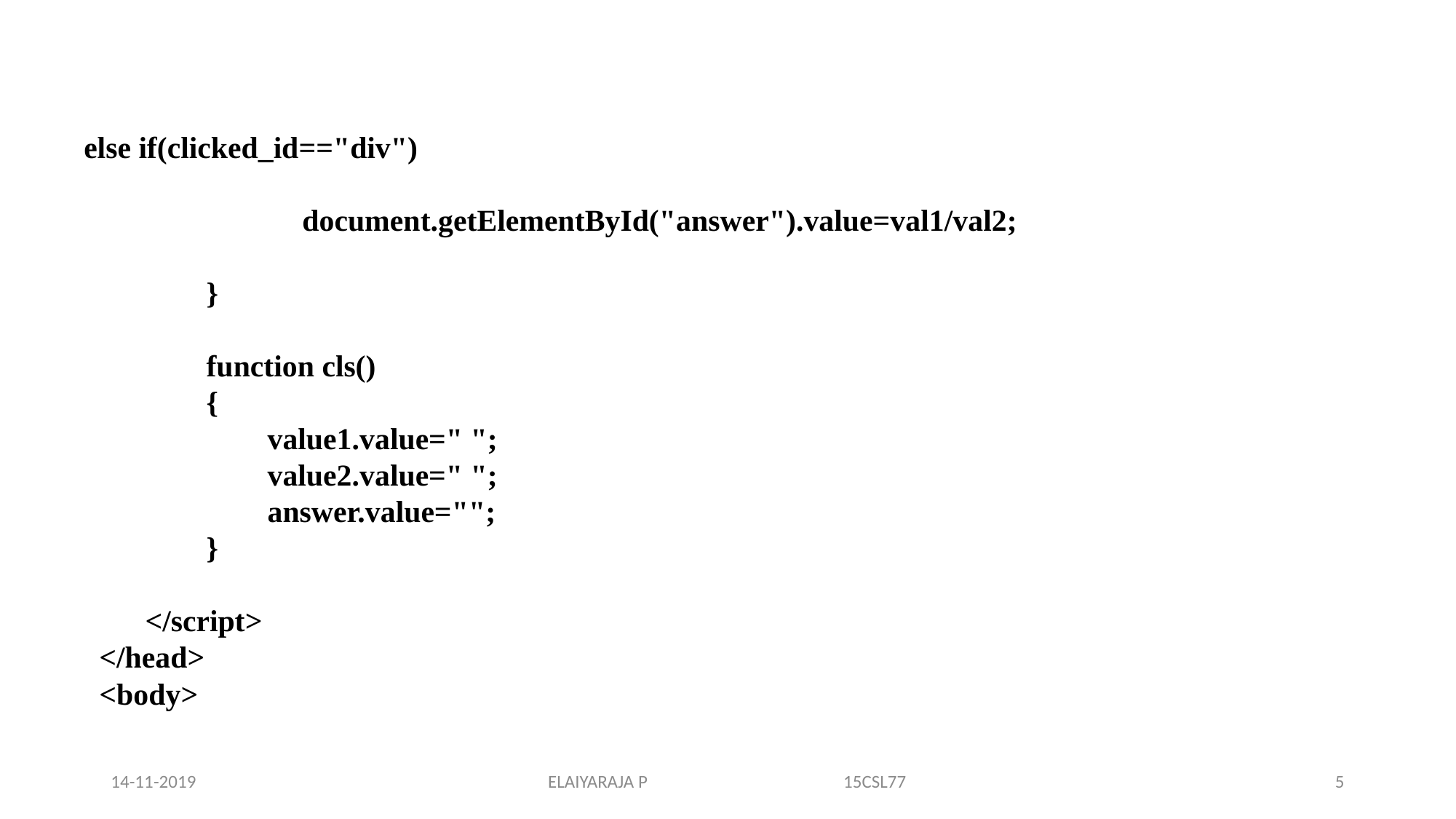

else if(clicked_id=="div")

		document.getElementById("answer").value=val1/val2;

                }

                function cls()
                {
                        value1.value=" ";
                        value2.value=" ";
                        answer.value="";
                }

        </script>
  </head>
  <body>
14-11-2019
ELAIYARAJA P                                               15CSL77
5